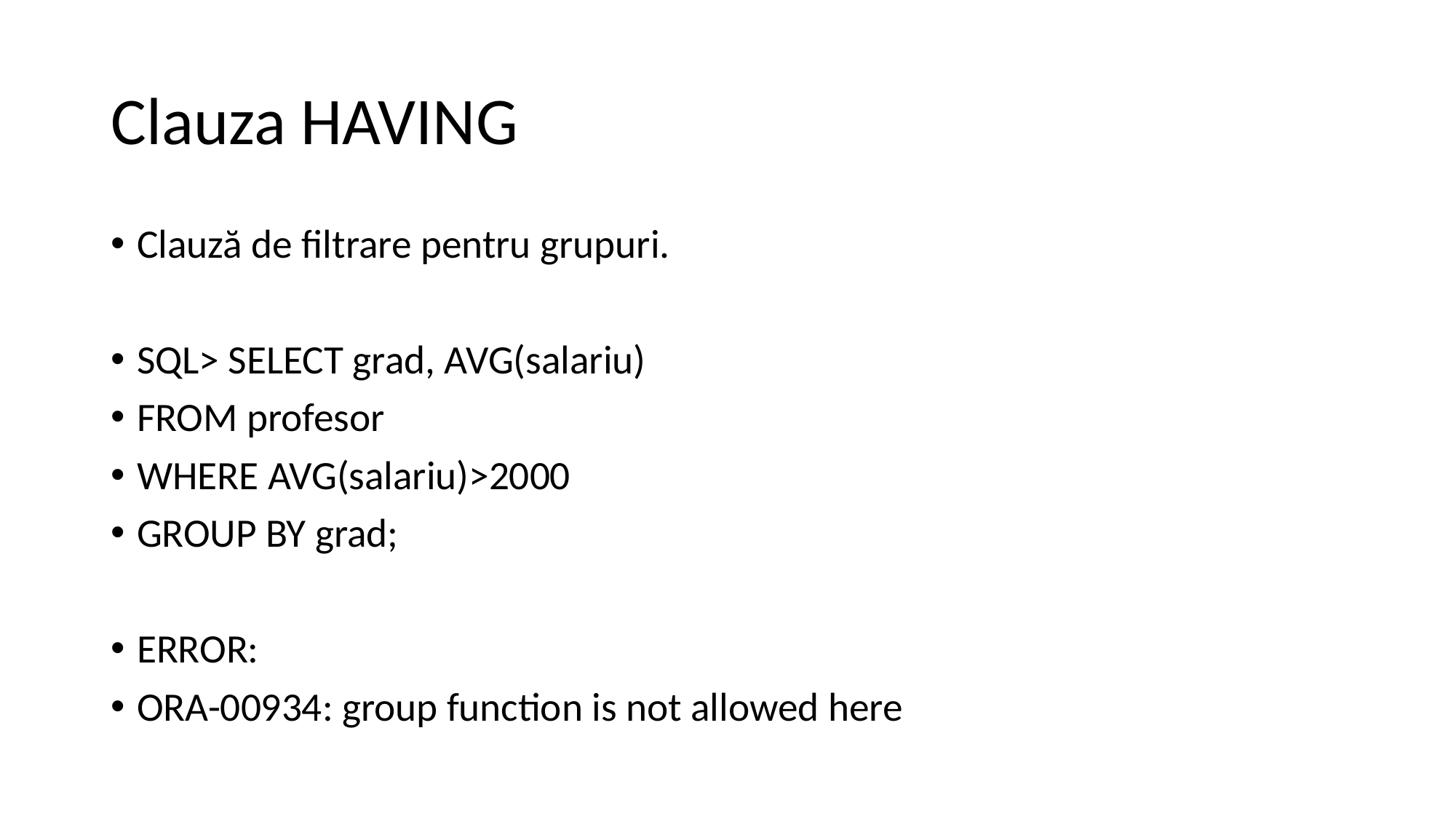

# Clauza HAVING
Clauză de filtrare pentru grupuri.

SQL> SELECT grad, AVG(salariu)
FROM profesor
WHERE AVG(salariu)>2000
GROUP BY grad;

ERROR:
ORA-00934: group function is not allowed here